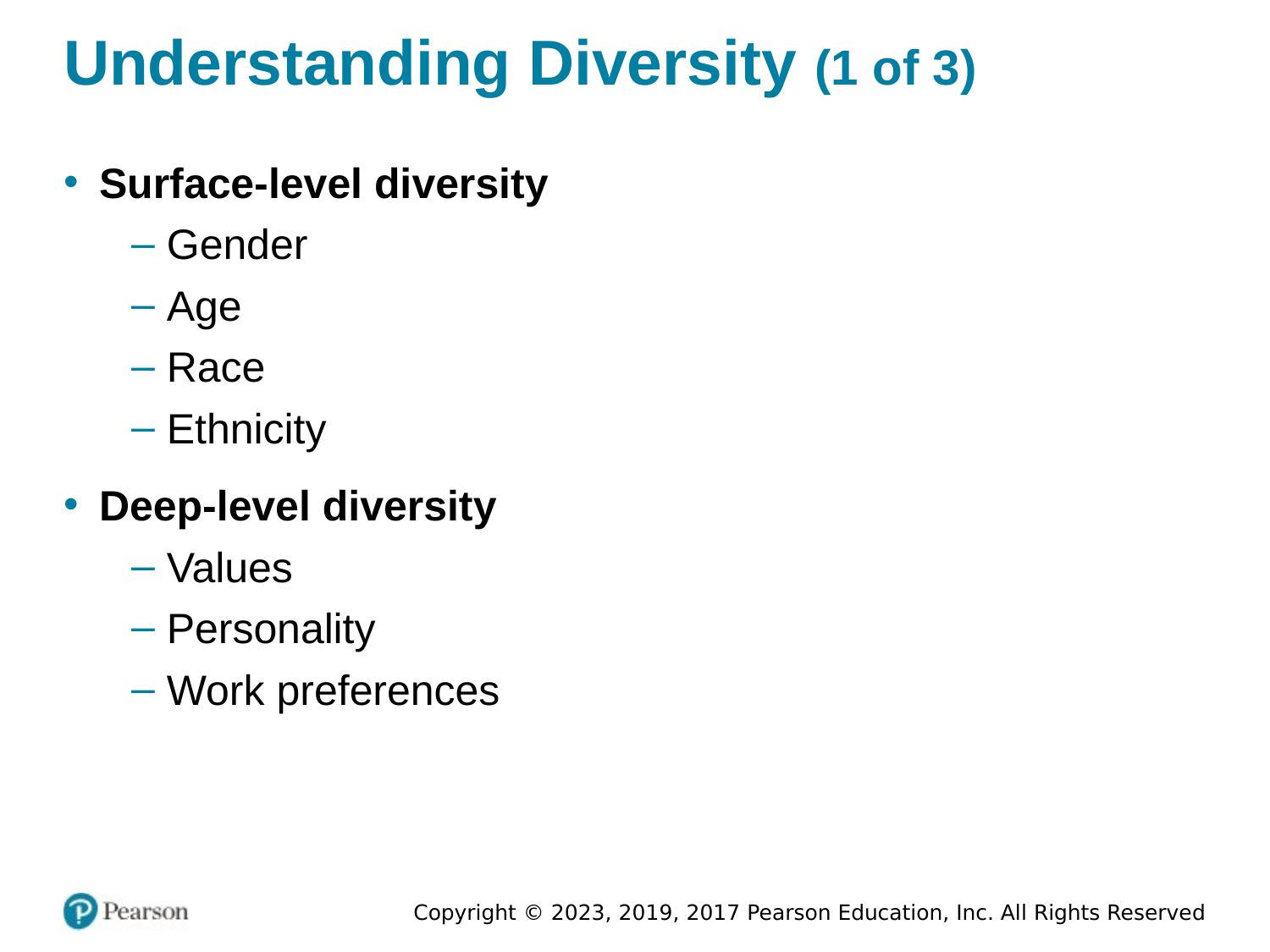

# Understanding Diversity (1 of 3)
Surface-level diversity
Gender
Age
Race
Ethnicity
Deep-level diversity
Values
Personality
Work preferences